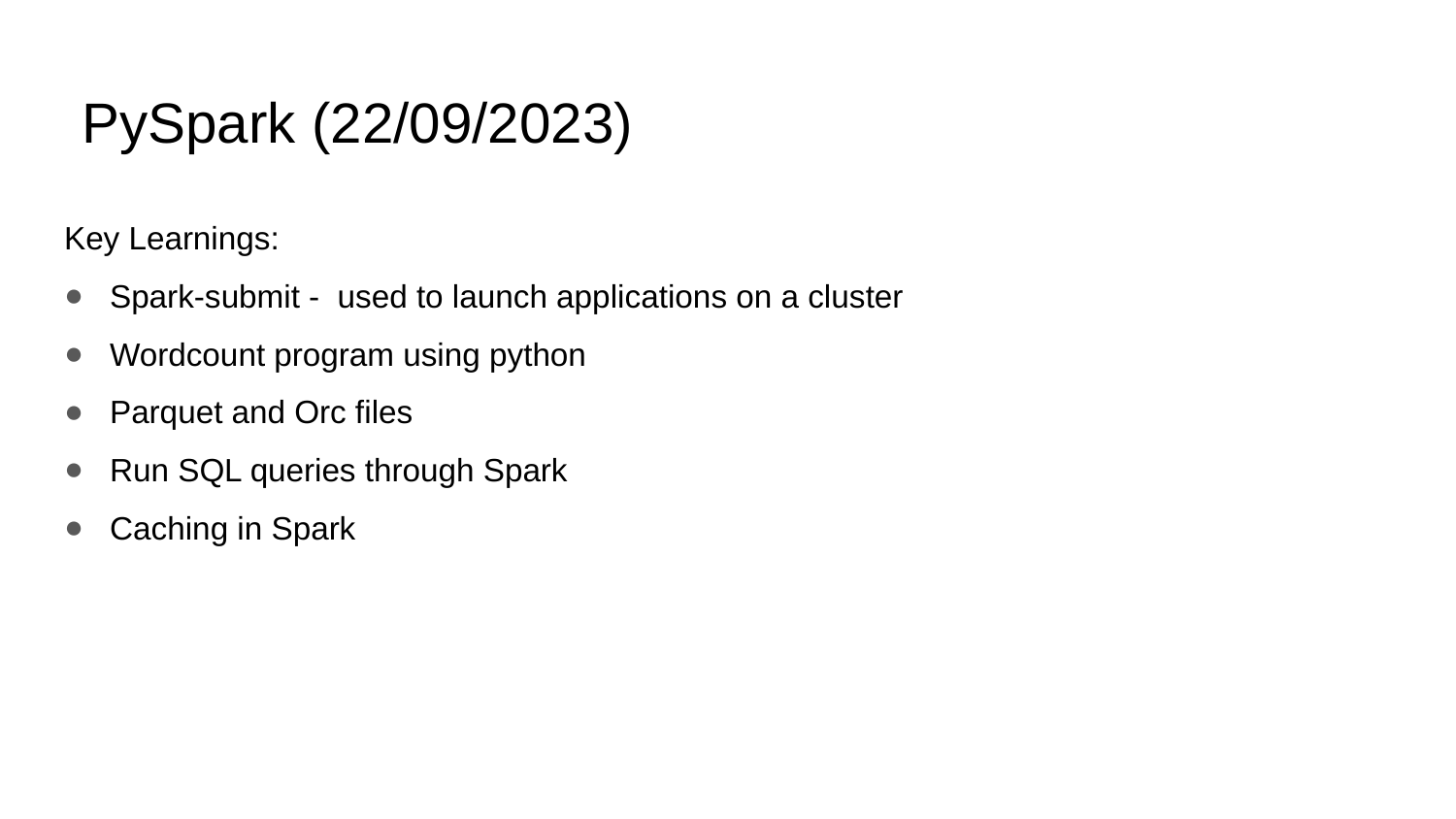

# PySpark (22/09/2023)
Key Learnings:
Spark-submit -  used to launch applications on a cluster
Wordcount program using python
Parquet and Orc files
Run SQL queries through Spark
Caching in Spark